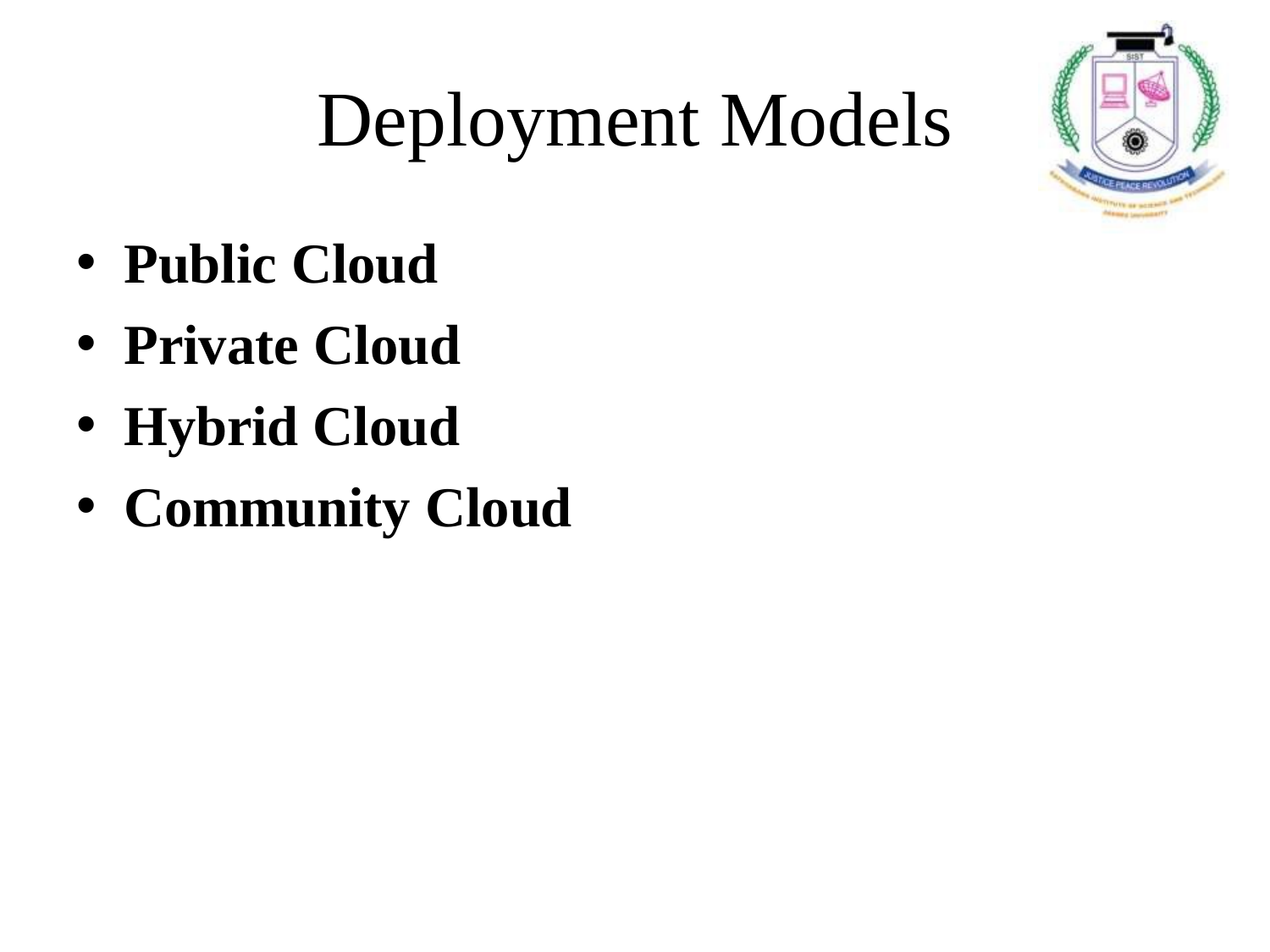

# Deployment Models
Public Cloud
Private Cloud
Hybrid Cloud
Community Cloud